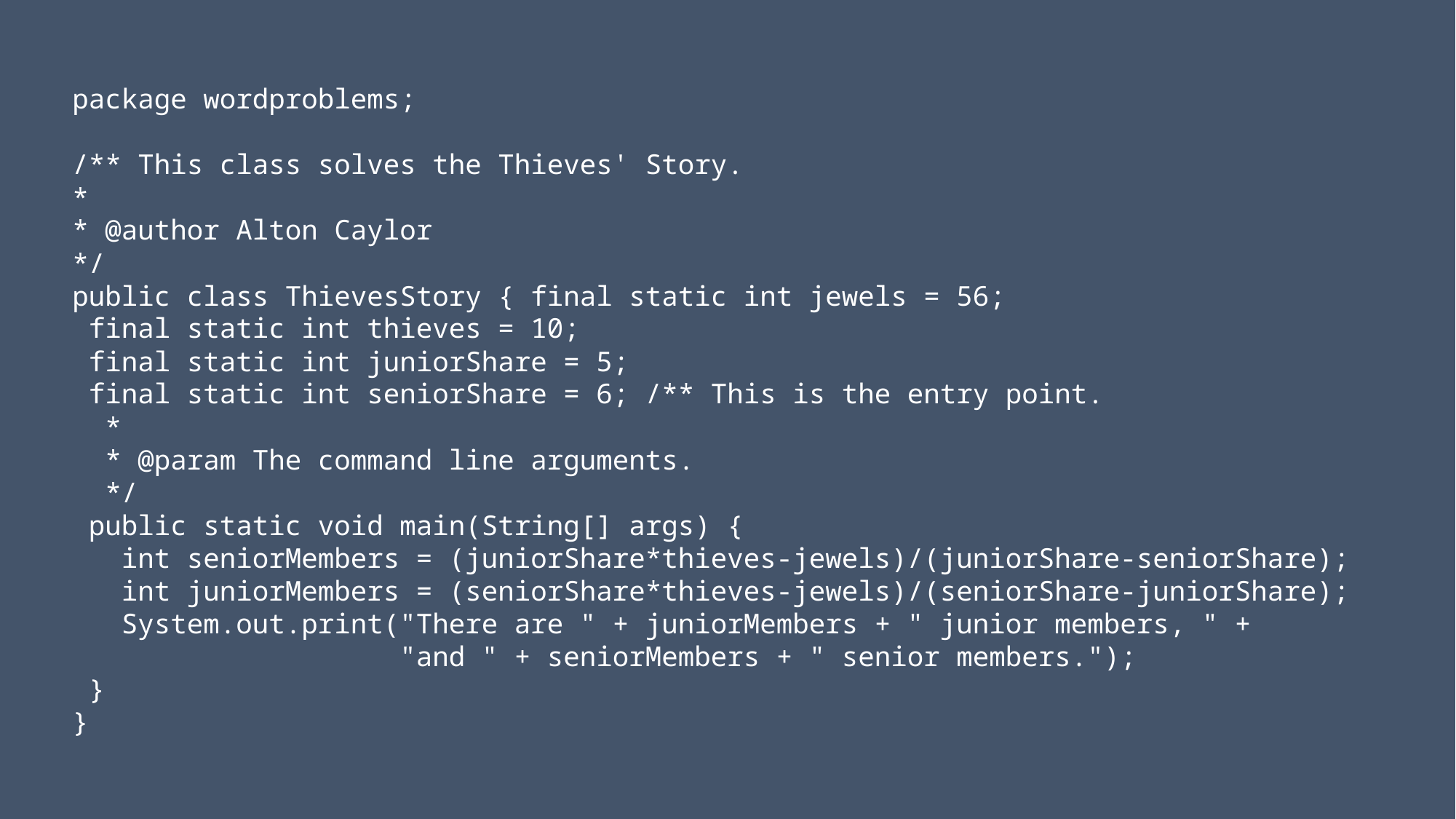

package wordproblems;

/** This class solves the Thieves' Story.
*
* @author Alton Caylor
*/
public class ThievesStory { final static int jewels = 56;
 final static int thieves = 10;
 final static int juniorShare = 5;
 final static int seniorShare = 6; /** This is the entry point.
  *
  * @param The command line arguments.
  */
 public static void main(String[] args) {
   int seniorMembers = (juniorShare*thieves-jewels)/(juniorShare-seniorShare);
   int juniorMembers = (seniorShare*thieves-jewels)/(seniorShare-juniorShare);
   System.out.print("There are " + juniorMembers + " junior members, " +
                    "and " + seniorMembers + " senior members.");
 }
}